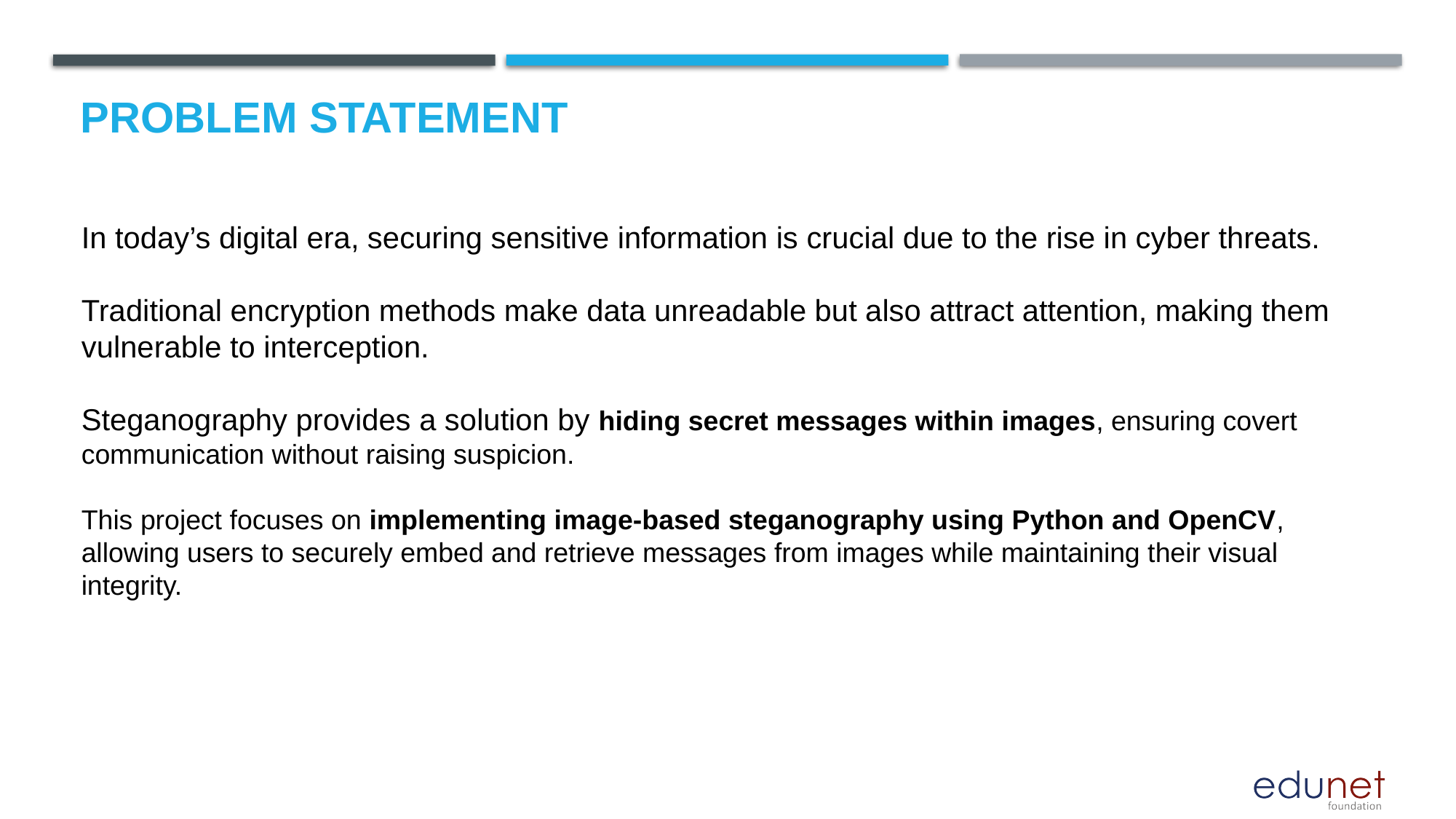

# Problem Statement
In today’s digital era, securing sensitive information is crucial due to the rise in cyber threats.

Traditional encryption methods make data unreadable but also attract attention, making them vulnerable to interception.

Steganography provides a solution by hiding secret messages within images, ensuring covert communication without raising suspicion.

This project focuses on implementing image-based steganography using Python and OpenCV, allowing users to securely embed and retrieve messages from images while maintaining their visual integrity.